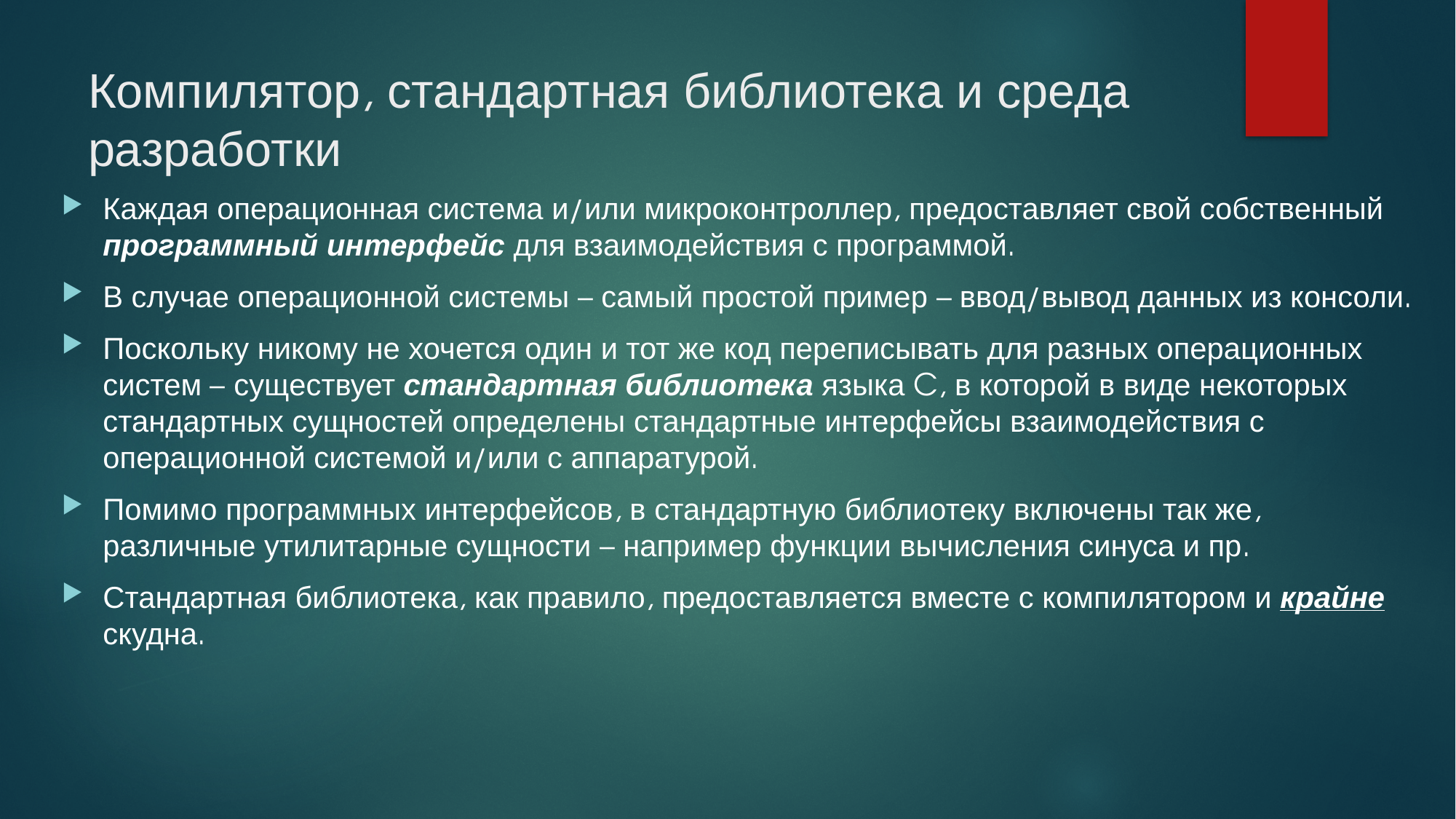

# Компилятор, стандартная библиотека и среда разработки
Каждая операционная система и/или микроконтроллер, предоставляет свой собственный программный интерфейс для взаимодействия с программой.
В случае операционной системы – самый простой пример – ввод/вывод данных из консоли.
Поскольку никому не хочется один и тот же код переписывать для разных операционных систем – существует стандартная библиотека языка C, в которой в виде некоторых стандартных сущностей определены стандартные интерфейсы взаимодействия с операционной системой и/или с аппаратурой.
Помимо программных интерфейсов, в стандартную библиотеку включены так же, различные утилитарные сущности – например функции вычисления синуса и пр.
Стандартная библиотека, как правило, предоставляется вместе с компилятором и крайне скудна.